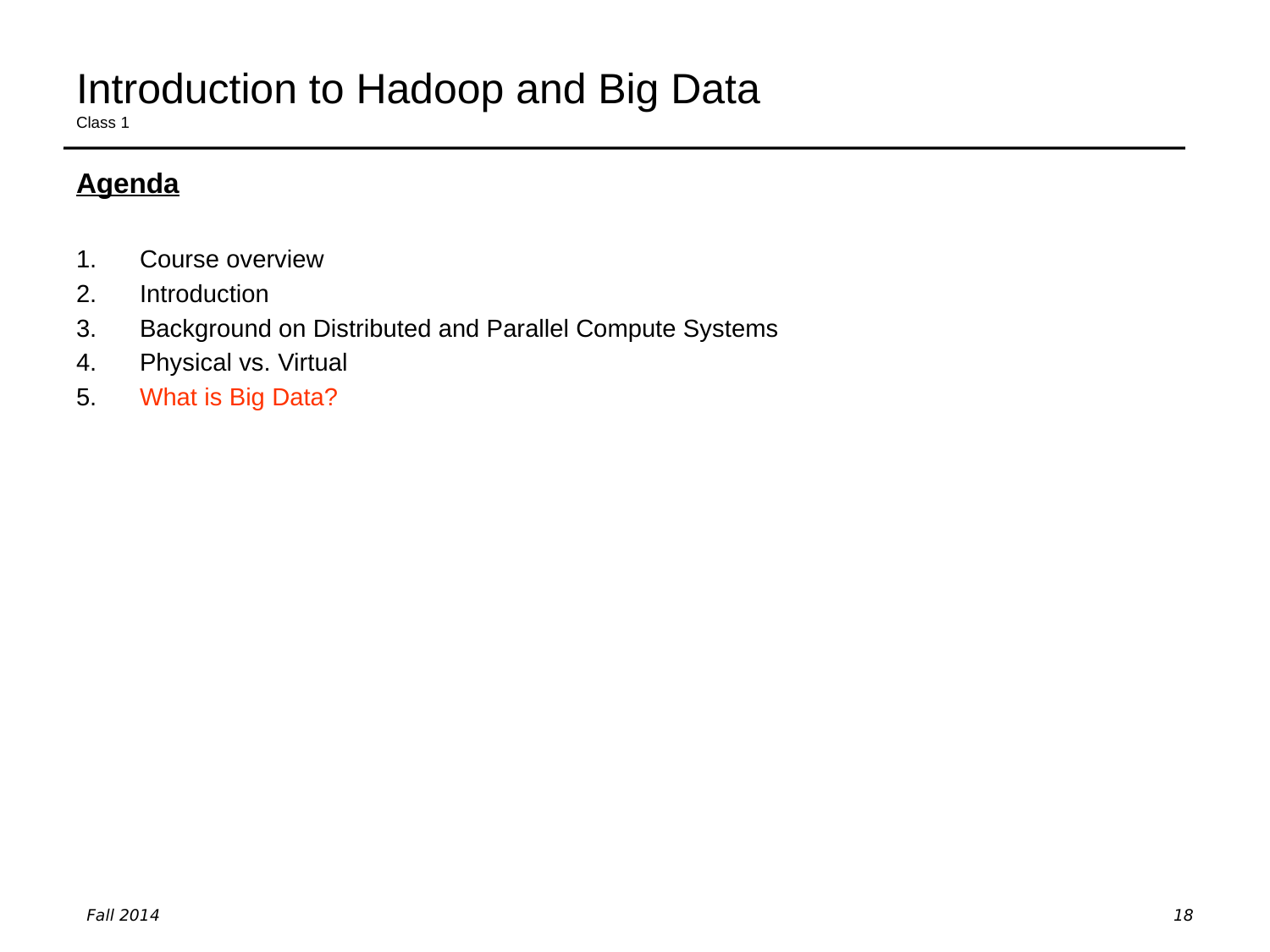

# Introduction to Hadoop and Big Data Class 1
Agenda

Course overview
Introduction
Background on Distributed and Parallel Compute Systems
Physical vs. Virtual
What is Big Data?

18